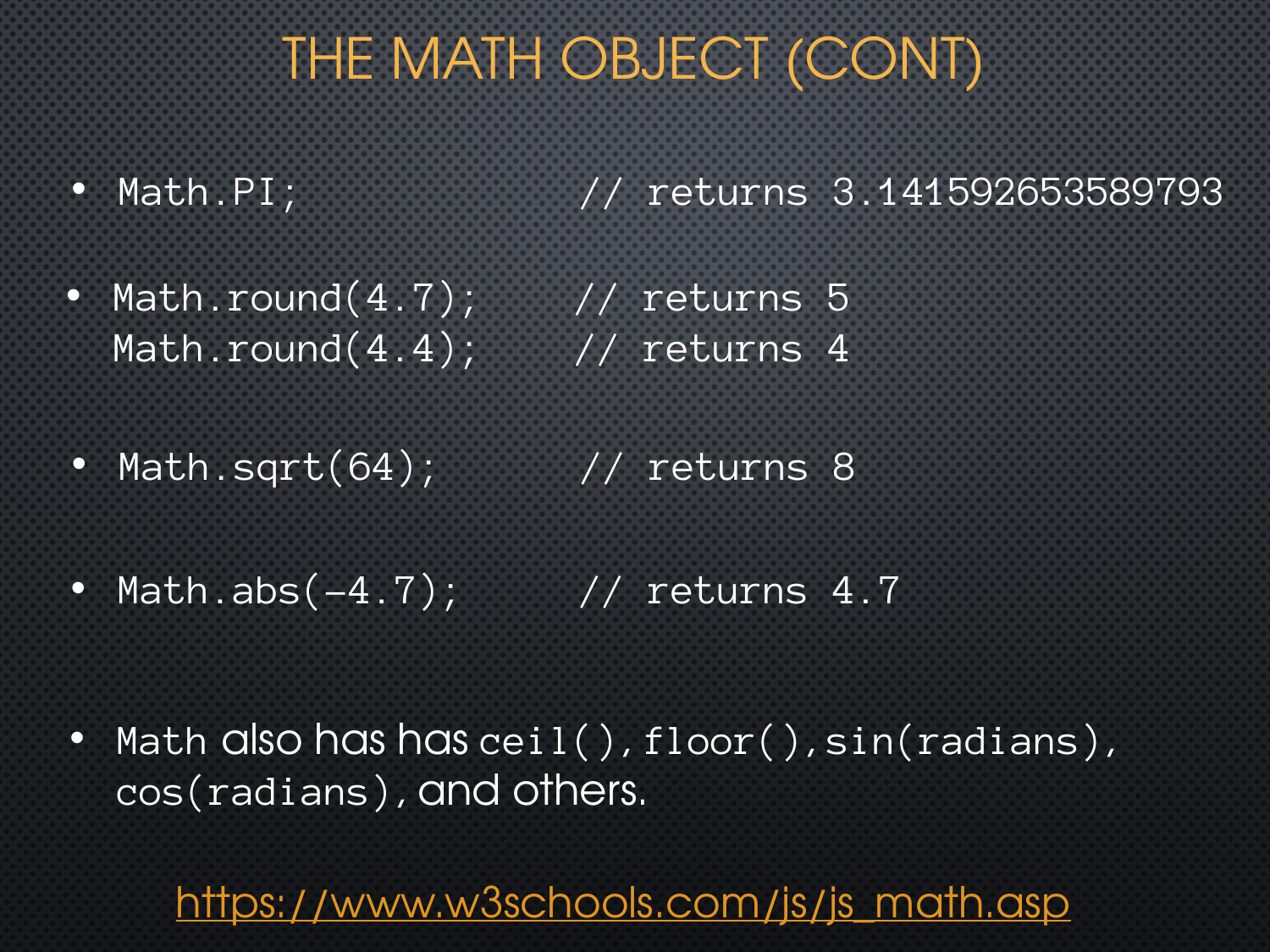

# The MATH Object (cont)
Math.PI;            // returns 3.141592653589793
Math.round(4.7);    // returns 5
Math.round(4.4);    // returns 4
Math.sqrt(64);      // returns 8
Math.abs(-4.7);     // returns 4.7
Math also has has ceil(), floor(), sin(radians), cos(radians), and others.
https://www.w3schools.com/js/js_math.asp